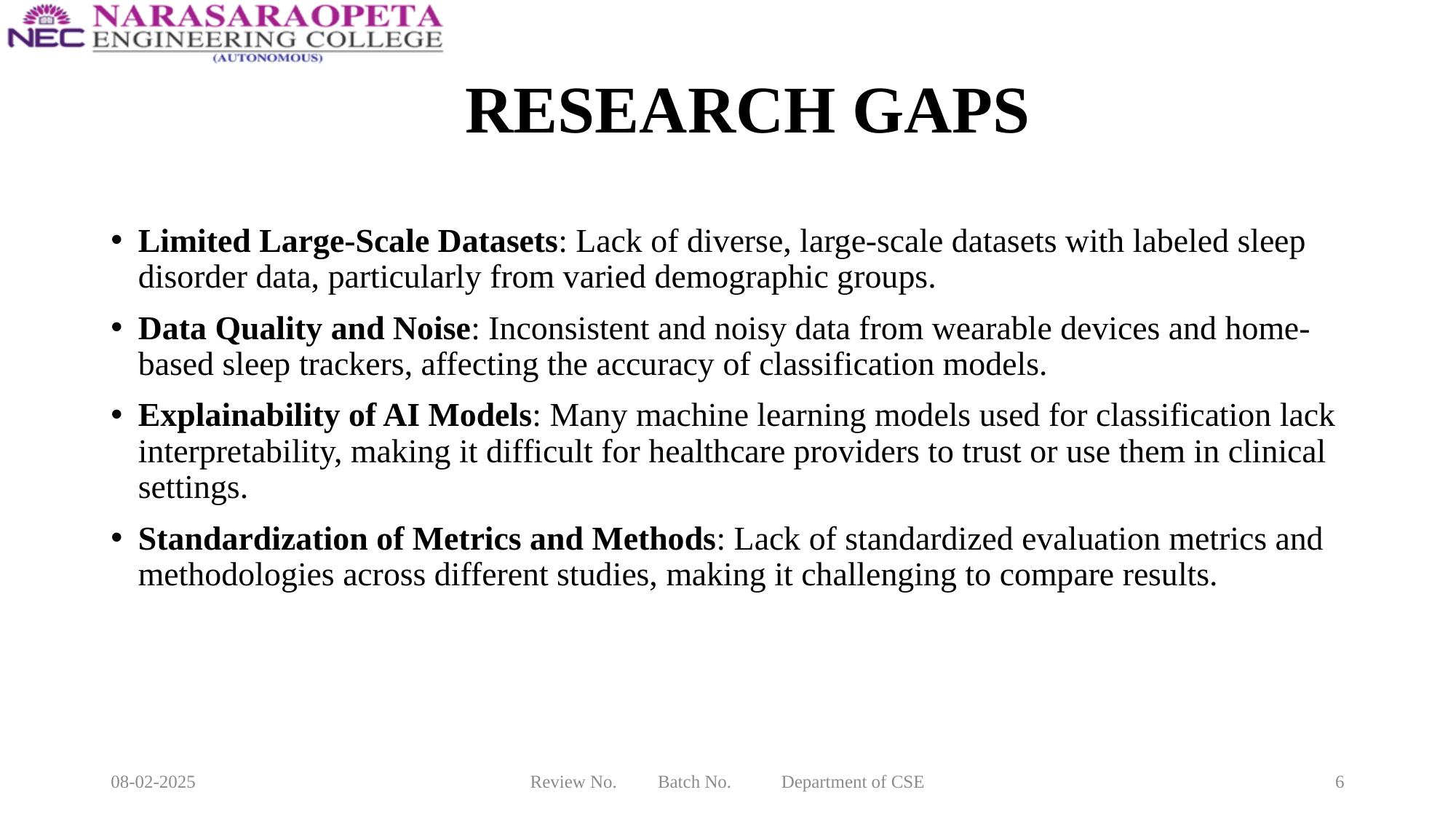

# RESEARCH GAPS
Limited Large-Scale Datasets: Lack of diverse, large-scale datasets with labeled sleep disorder data, particularly from varied demographic groups.
Data Quality and Noise: Inconsistent and noisy data from wearable devices and home-based sleep trackers, affecting the accuracy of classification models.
Explainability of AI Models: Many machine learning models used for classification lack interpretability, making it difficult for healthcare providers to trust or use them in clinical settings.
Standardization of Metrics and Methods: Lack of standardized evaluation metrics and methodologies across different studies, making it challenging to compare results.

08-02-2025
Review No.         Batch No.           Department of CSE
6